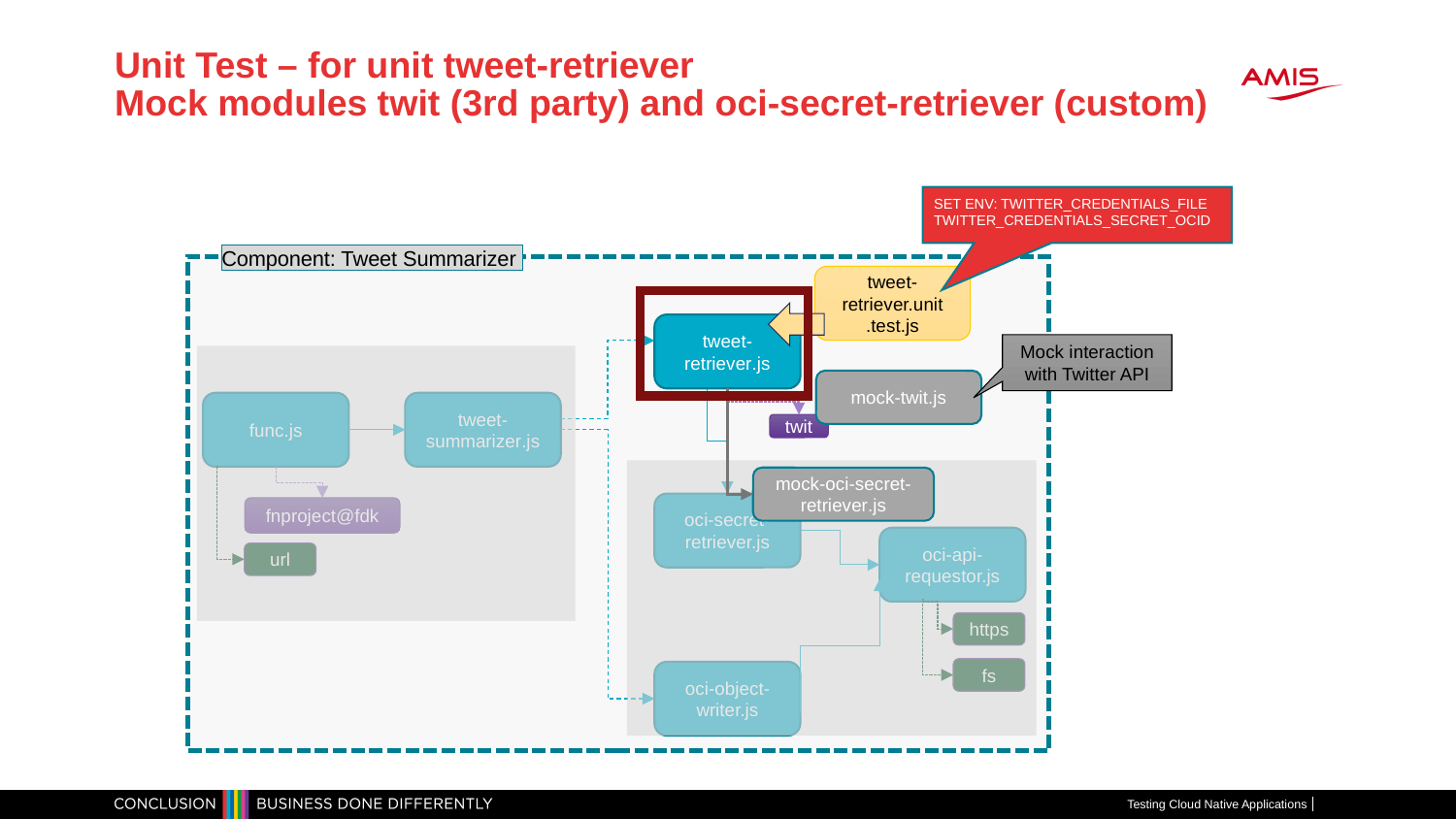

# Unit Test – for unit tweet-retriever Mock modules twit (3rd party) and oci-secret-retriever (custom)

SET ENV: TWITTER_CREDENTIALS_FILE
TWITTER_CREDENTIALS_SECRET_OCID
Component: Tweet Summarizer

tweet-retriever.unit
.test.js

tweet-retriever.js
Mock interaction with Twitter API

mock-twit.js
func.js
tweet-summarizer.js
twit

mock-oci-secret-retriever.js
oci-secret-retriever.js
fnproject@fdk
oci-api-requestor.js
url
https
fs
oci-object-writer.js
Testing Cloud Native Applications